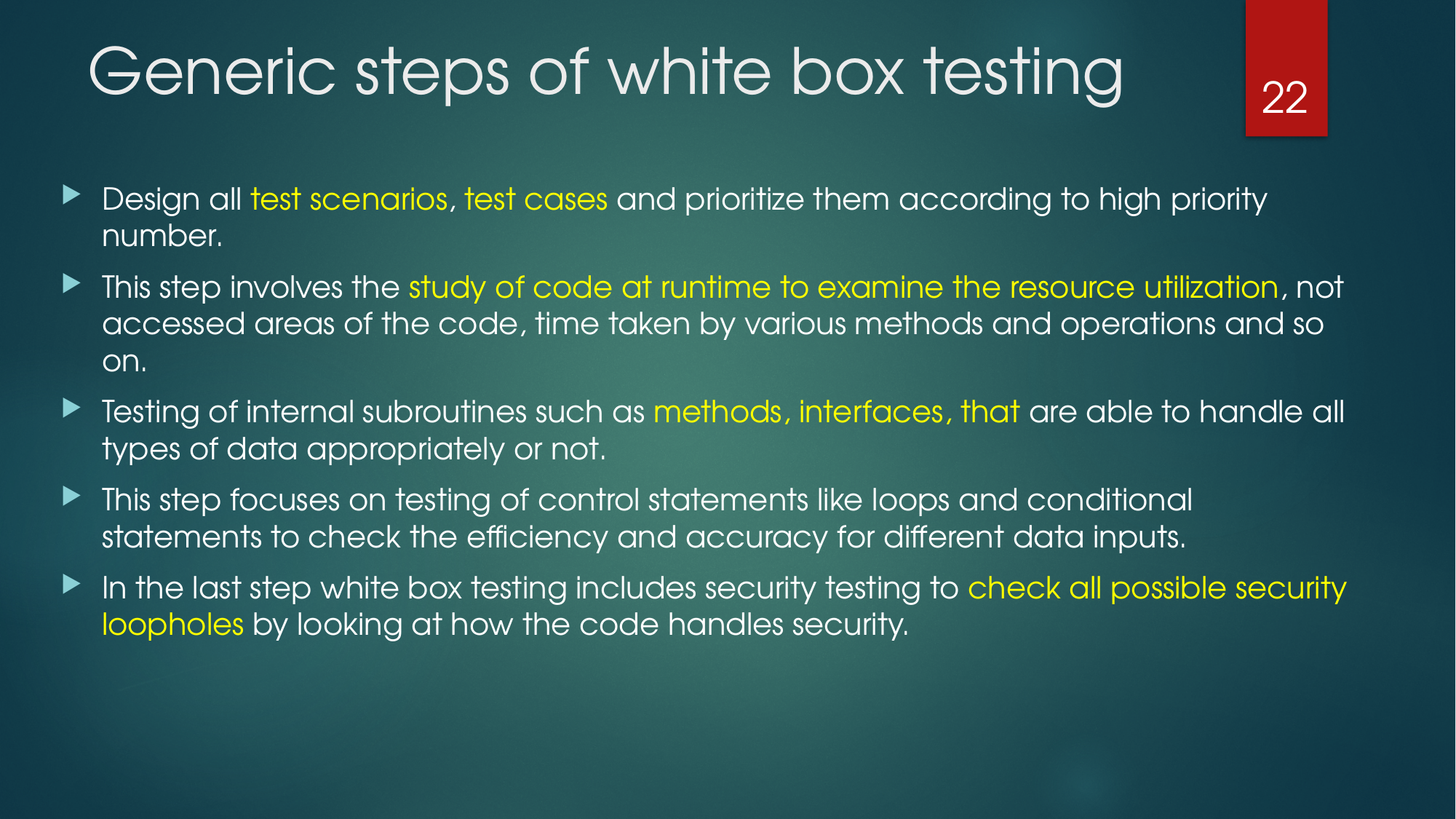

# Generic steps of white box testing
22
Design all test scenarios, test cases and prioritize them according to high priority number.
This step involves the study of code at runtime to examine the resource utilization, not accessed areas of the code, time taken by various methods and operations and so on.
Testing of internal subroutines such as methods, interfaces, that are able to handle all types of data appropriately or not.
This step focuses on testing of control statements like loops and conditional statements to check the efficiency and accuracy for different data inputs.
In the last step white box testing includes security testing to check all possible security loopholes by looking at how the code handles security.